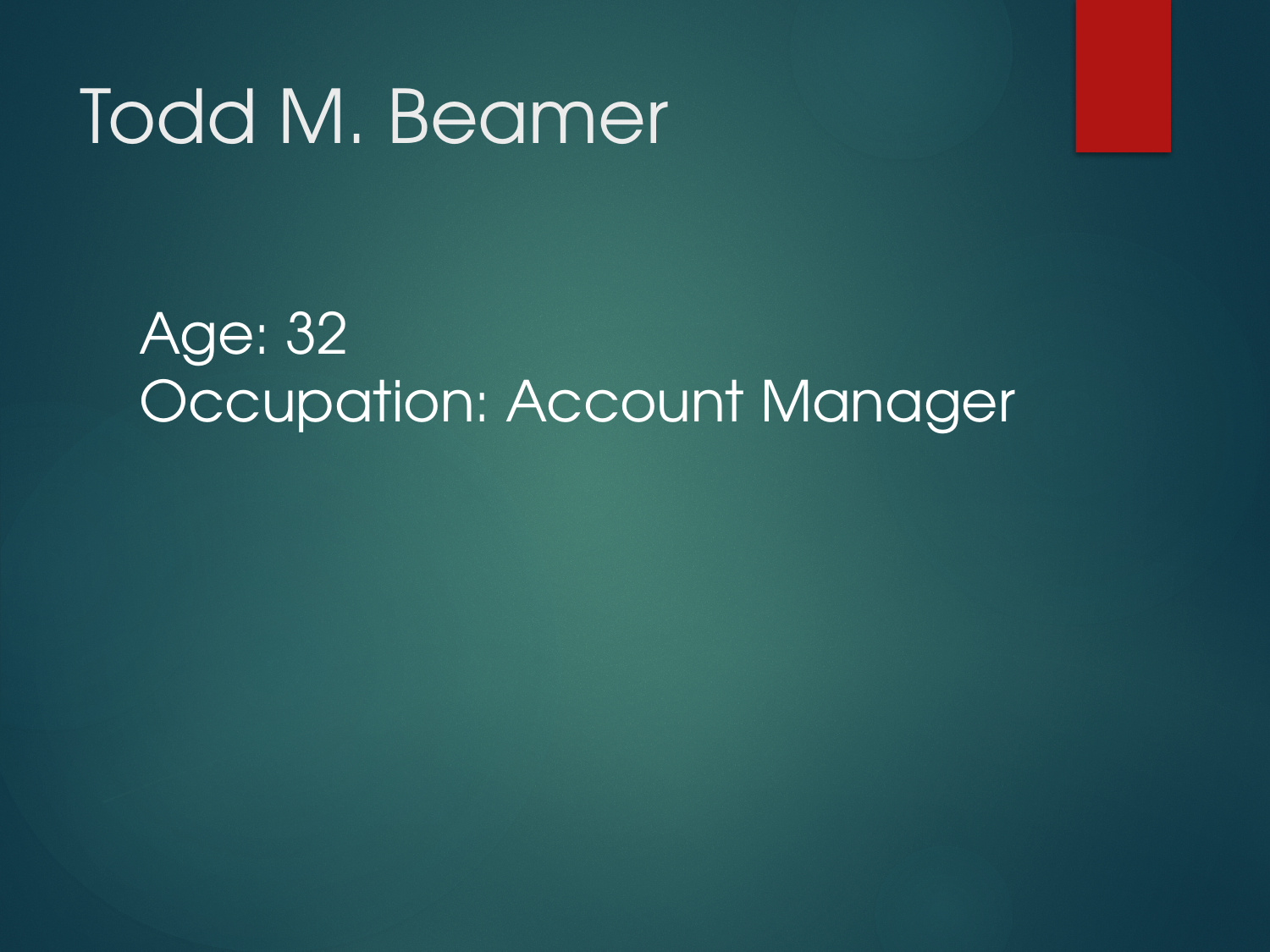

# Todd M. Beamer

Age: 32
Occupation: Account Manager